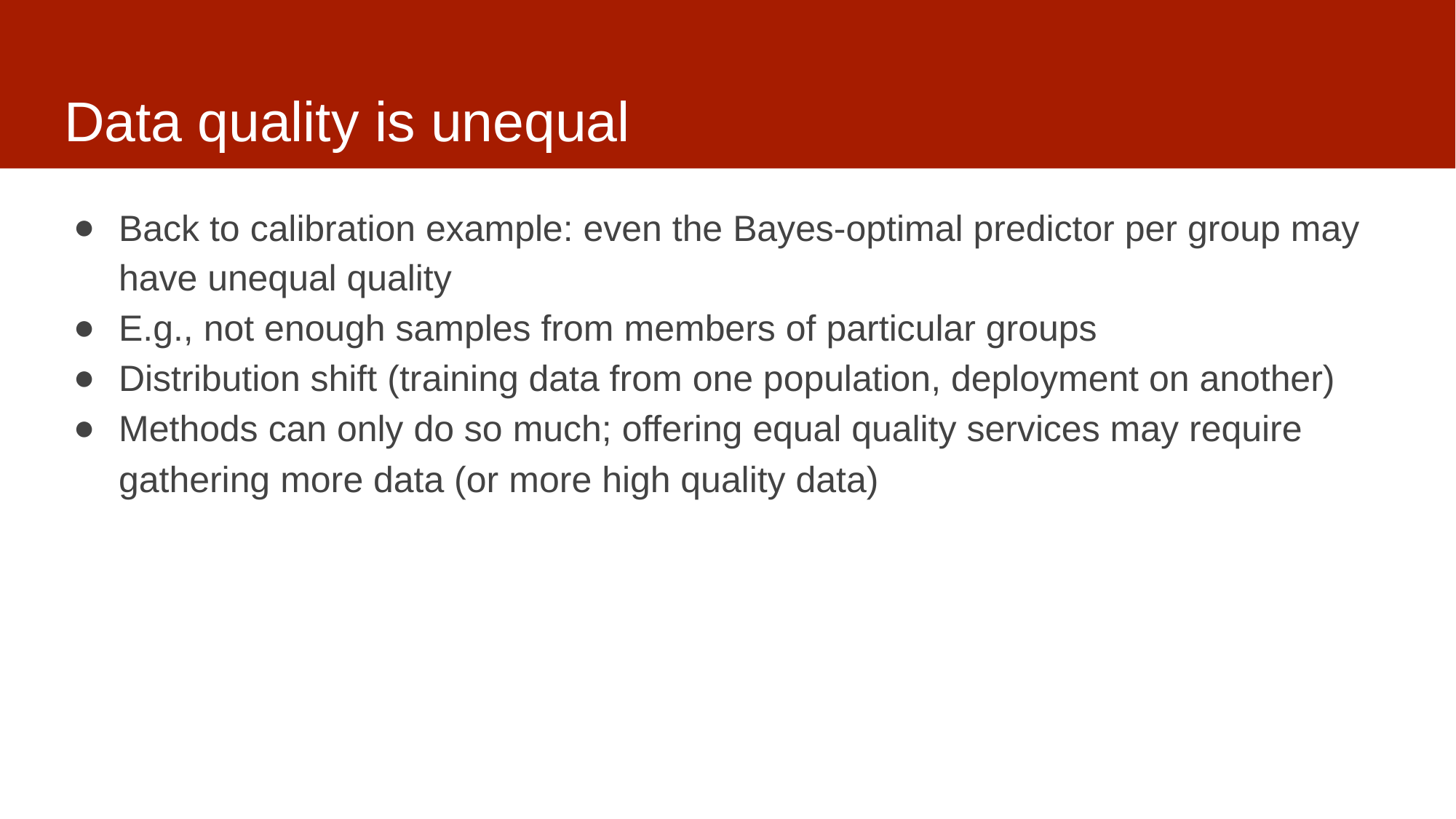

# Data quality is unequal
Back to calibration example: even the Bayes-optimal predictor per group may have unequal quality
E.g., not enough samples from members of particular groups
Distribution shift (training data from one population, deployment on another)
Methods can only do so much; offering equal quality services may require gathering more data (or more high quality data)